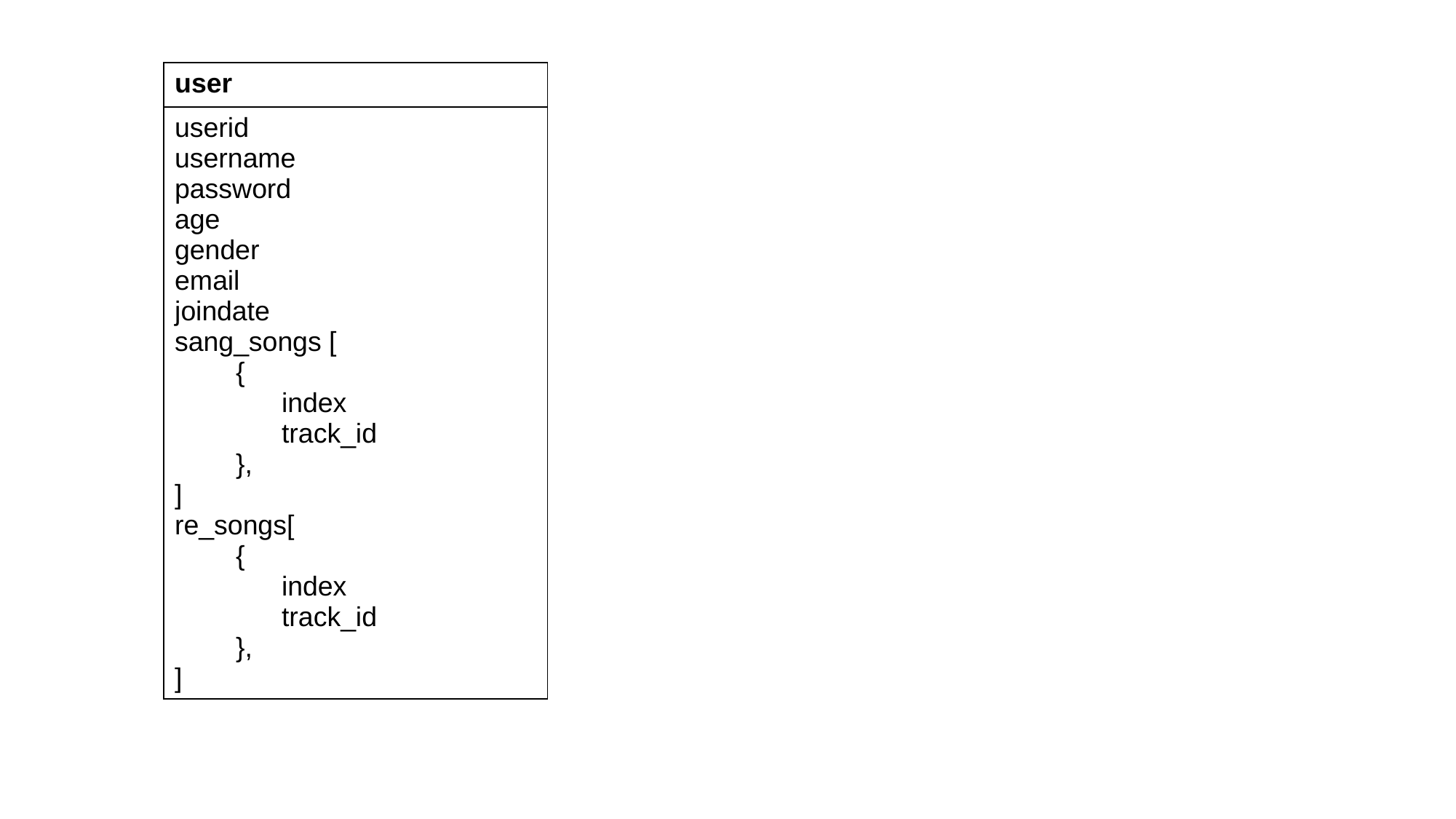

| user |
| --- |
| userid username password age gender email joindate sang\_songs [ { index track\_id }, ] re\_songs[ { index track\_id }, ] |